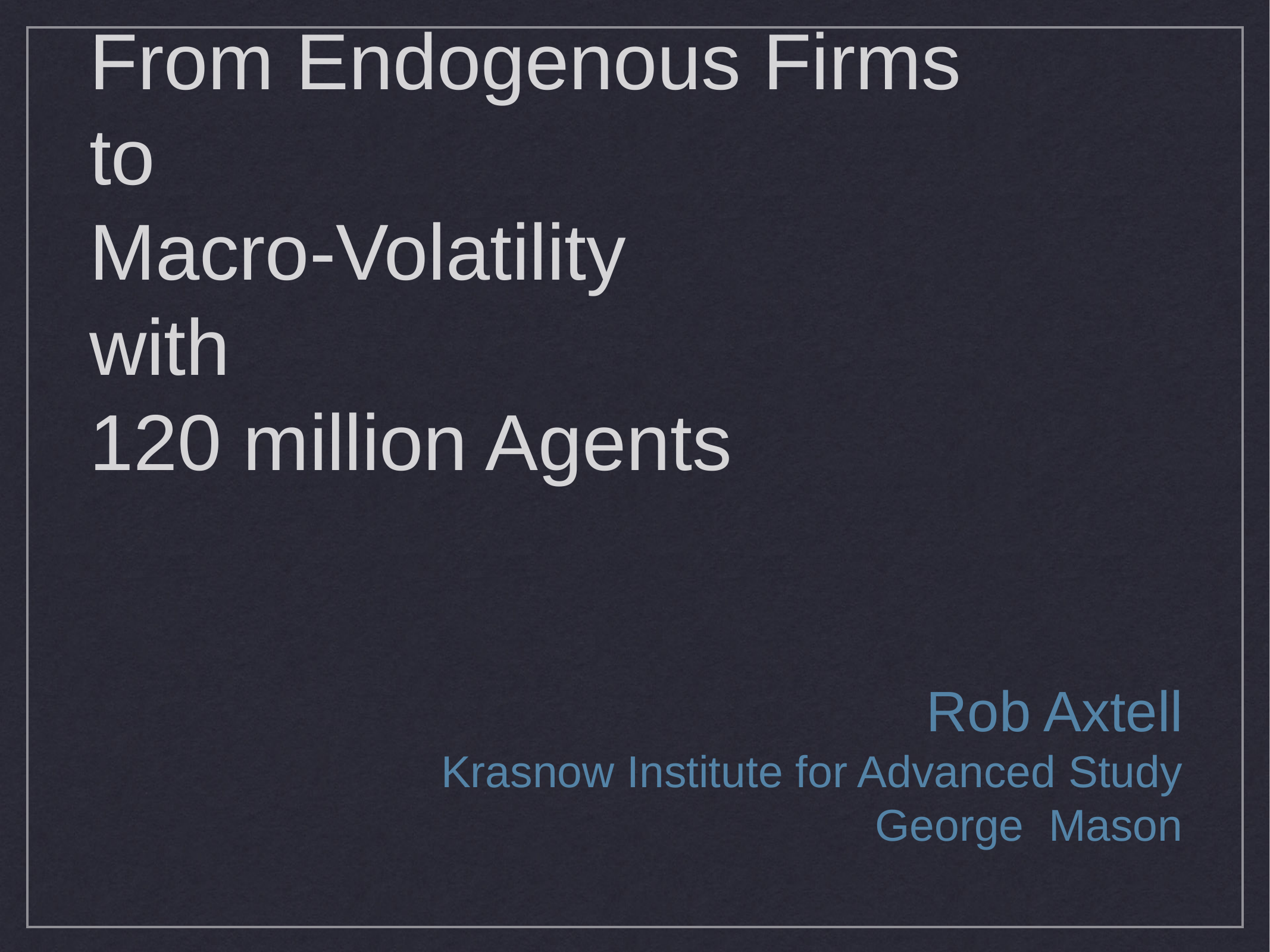

# From Endogenous Firms to Macro-Volatility with 120 million Agents
Rob Axtell
Krasnow Institute for Advanced Study
George  Mason